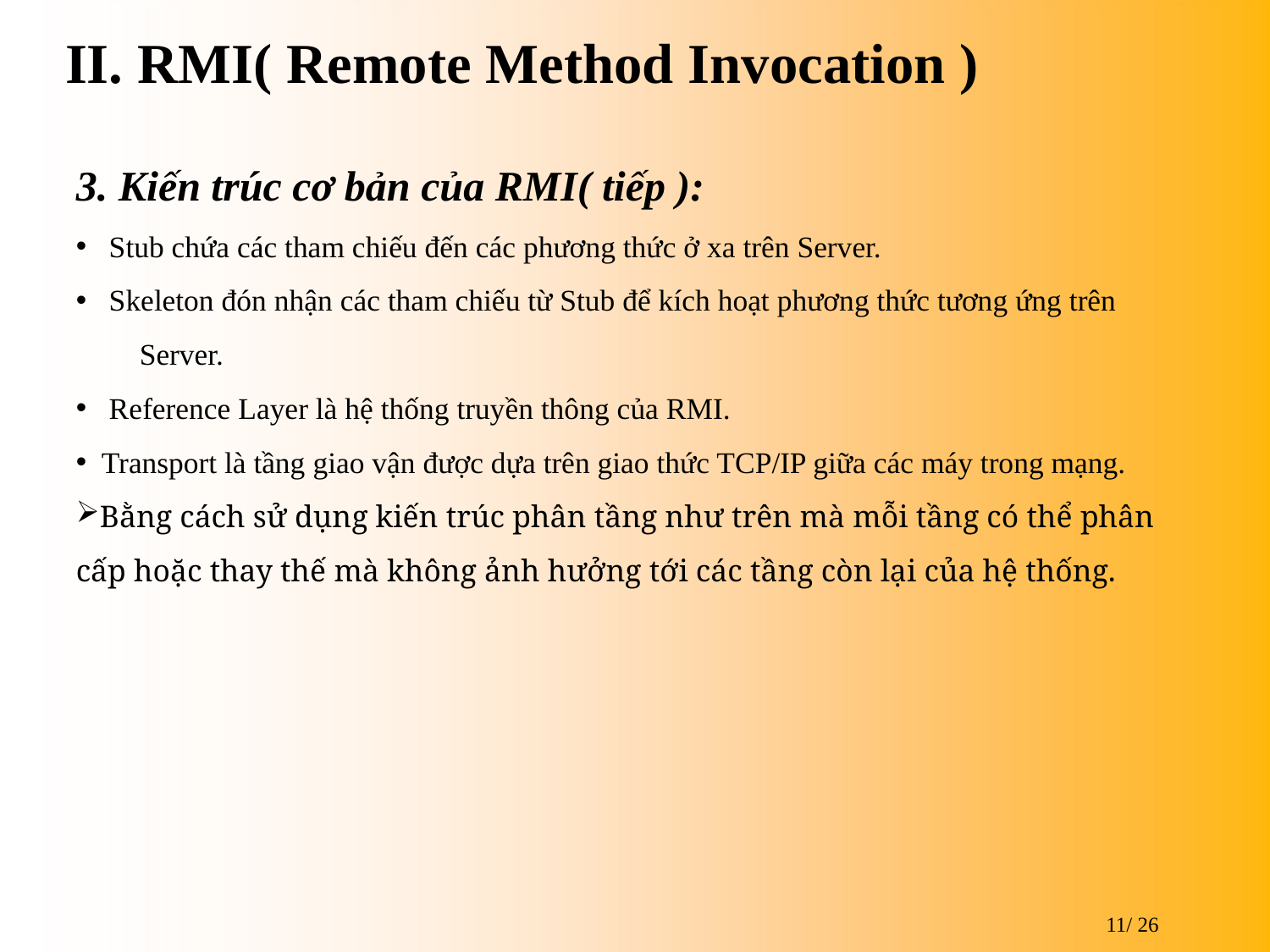

II. RMI( Remote Method Invocation )
3. Kiến trúc cơ bản của RMI( tiếp ):
 Stub chứa các tham chiếu đến các phương thức ở xa trên Server.
 Skeleton đón nhận các tham chiếu từ Stub để kích hoạt phương thức tương ứng trên Server.
 Reference Layer là hệ thống truyền thông của RMI.
Transport là tầng giao vận được dựa trên giao thức TCP/IP giữa các máy trong mạng.
Bằng cách sử dụng kiến trúc phân tầng như trên mà mỗi tầng có thể phân cấp hoặc thay thế mà không ảnh hưởng tới các tầng còn lại của hệ thống.
11/ 26